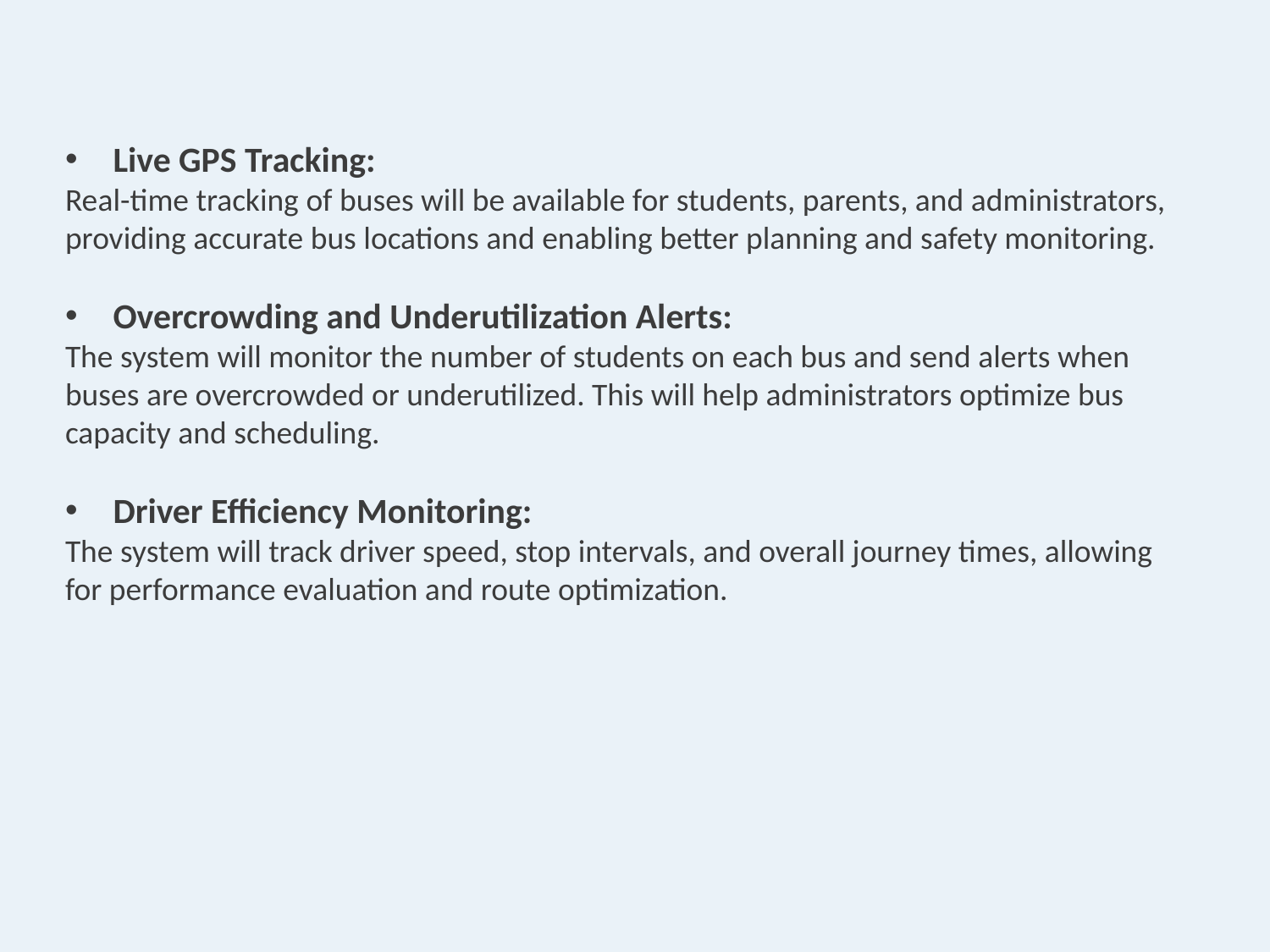

Live GPS Tracking:
Real-time tracking of buses will be available for students, parents, and administrators, providing accurate bus locations and enabling better planning and safety monitoring.

Overcrowding and Underutilization Alerts:
The system will monitor the number of students on each bus and send alerts when buses are overcrowded or underutilized. This will help administrators optimize bus capacity and scheduling.

Driver Efficiency Monitoring:
The system will track driver speed, stop intervals, and overall journey times, allowing for performance evaluation and route optimization.